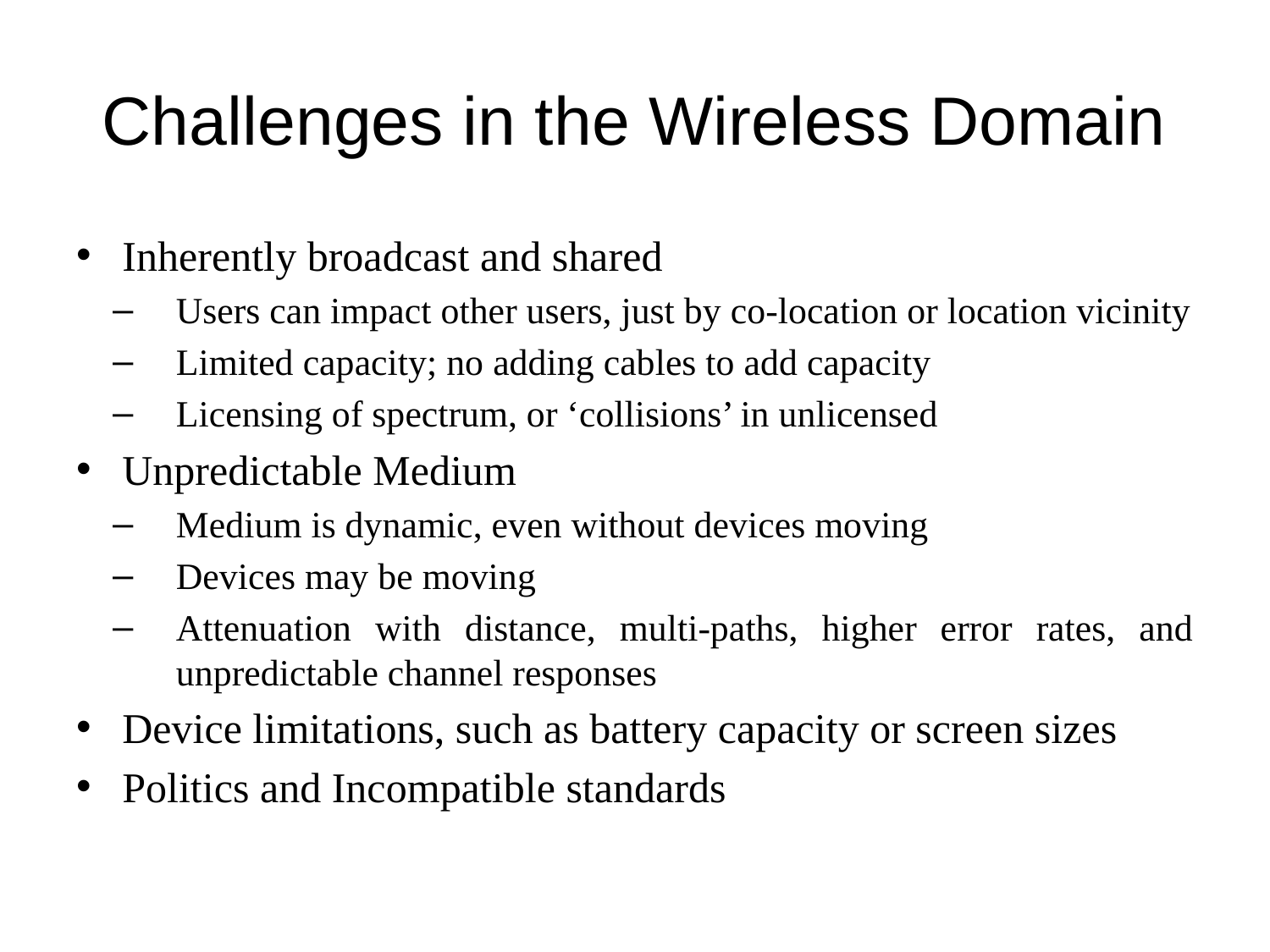

# Challenges in the Wireless Domain
Inherently broadcast and shared
Users can impact other users, just by co-location or location vicinity
Limited capacity; no adding cables to add capacity
Licensing of spectrum, or ‘collisions’ in unlicensed
Unpredictable Medium
Medium is dynamic, even without devices moving
Devices may be moving
Attenuation with distance, multi-paths, higher error rates, and unpredictable channel responses
Device limitations, such as battery capacity or screen sizes
Politics and Incompatible standards